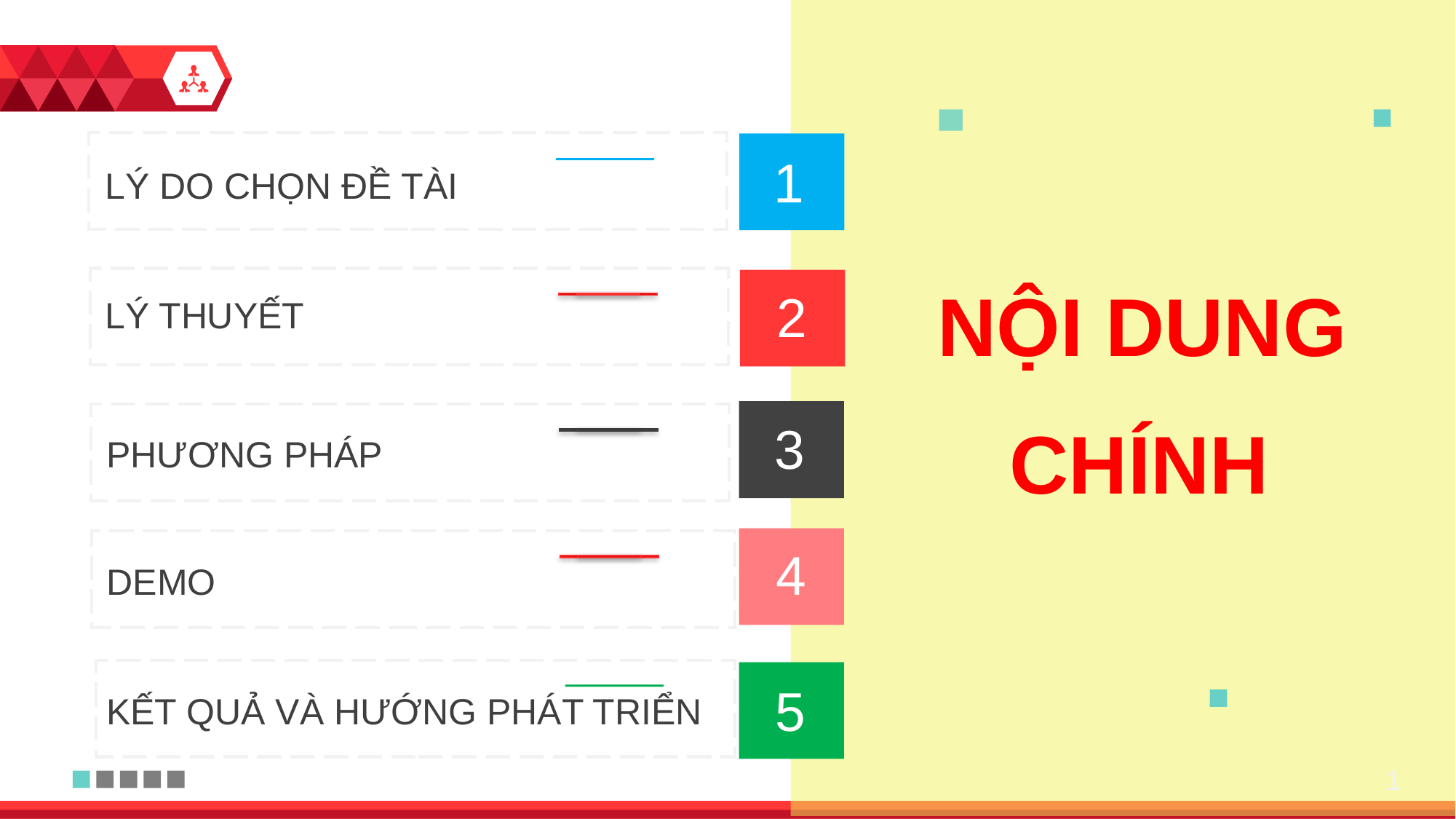

1
LÝ DO CHỌN ĐỀ TÀI

NỘI DUNG
CHÍNH

2
LÝ THUYẾT

3

PHƯƠNG PHÁP

4

DEMO

5
KẾT QUẢ VÀ HƯỚNG PHÁT TRIỂN

1